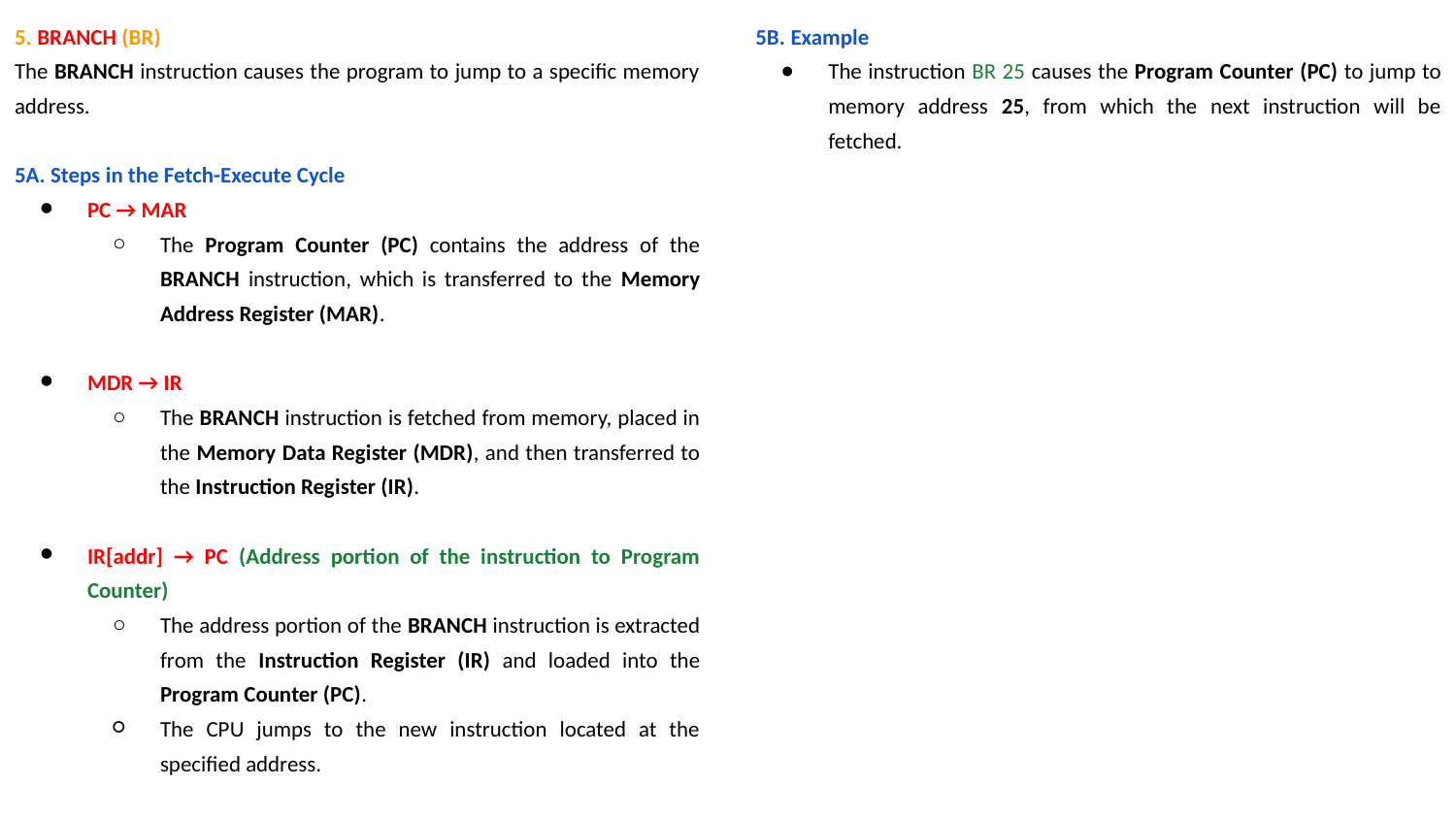

5B. Example
The instruction BR 25 causes the Program Counter (PC) to jump to memory address 25, from which the next instruction will be fetched.
5. BRANCH (BR)
The BRANCH instruction causes the program to jump to a specific memory address.

5A. Steps in the Fetch-Execute Cycle
PC → MAR
The Program Counter (PC) contains the address of the BRANCH instruction, which is transferred to the Memory Address Register (MAR).

MDR → IR
The BRANCH instruction is fetched from memory, placed in the Memory Data Register (MDR), and then transferred to the Instruction Register (IR).

IR[addr] → PC (Address portion of the instruction to Program Counter)
The address portion of the BRANCH instruction is extracted from the Instruction Register (IR) and loaded into the Program Counter (PC).
The CPU jumps to the new instruction located at the specified address.